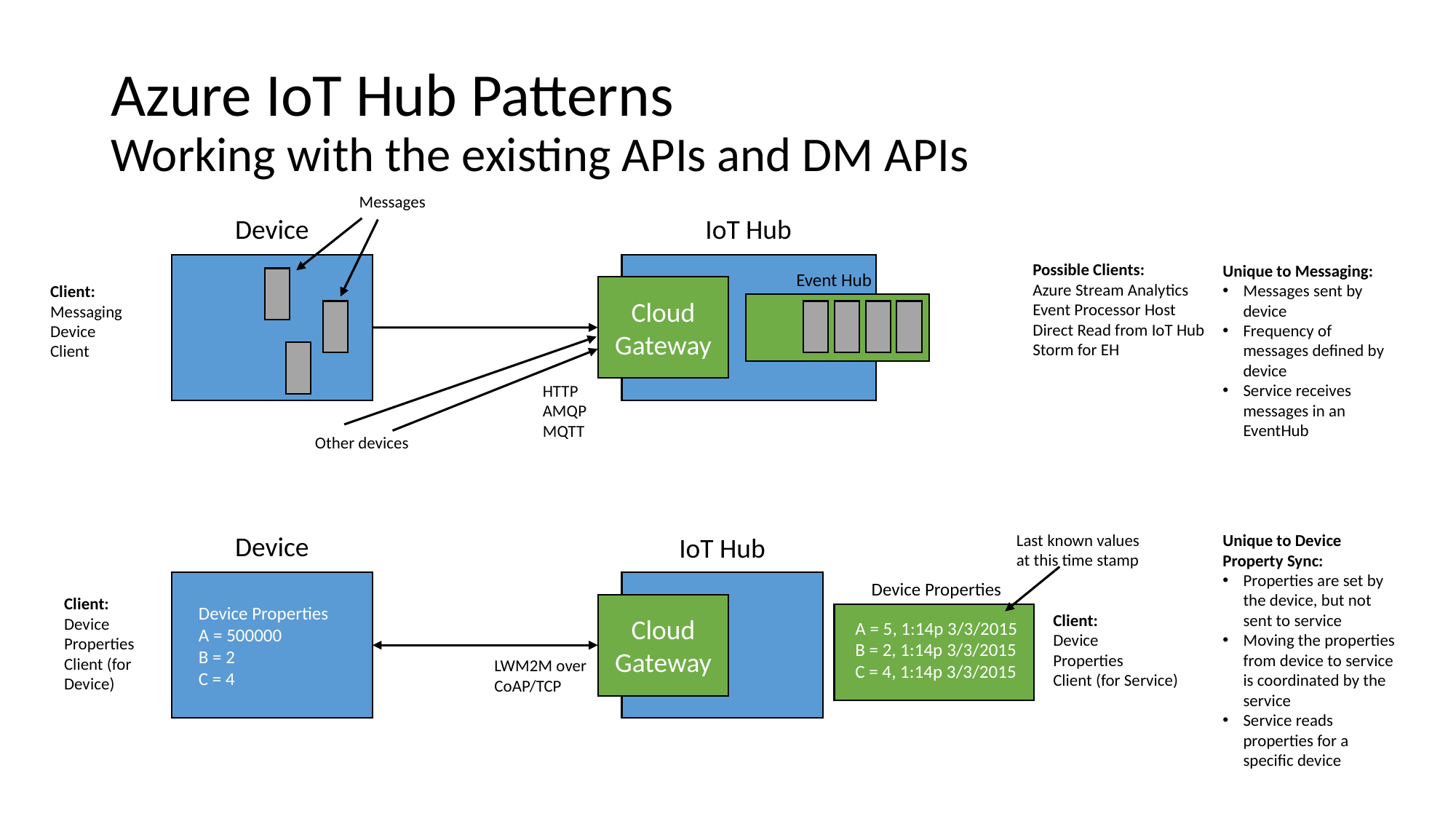

# Azure IoT Hub Patterns Working with the existing APIs and DM APIs
Messages
Device
IoT Hub
Possible Clients:
Azure Stream Analytics
Event Processor Host
Direct Read from IoT Hub
Storm for EH

Unique to Messaging:
Messages sent by device
Frequency of messages defined by device
Service receives messages in an EventHub

Event Hub

Client:
Messaging
Device
Client
Cloud
Gateway

HTTP
AMQP
MQTT
Other devices
Device
Last known values
at this time stamp
Unique to Device Property Sync:
Properties are set by the device, but not sent to service
Moving the properties from device to service is coordinated by the service
Service reads properties for a specific device
IoT Hub

Device Properties
Client:
Device
Properties
Client (for
Device)
Cloud
Gateway
Device Properties
A = 500000
B = 2
C = 4
Client:
Device
Properties
Client (for Service)

A = 5, 1:14p 3/3/2015
B = 2, 1:14p 3/3/2015
C = 4, 1:14p 3/3/2015
LWM2M over
CoAP/TCP